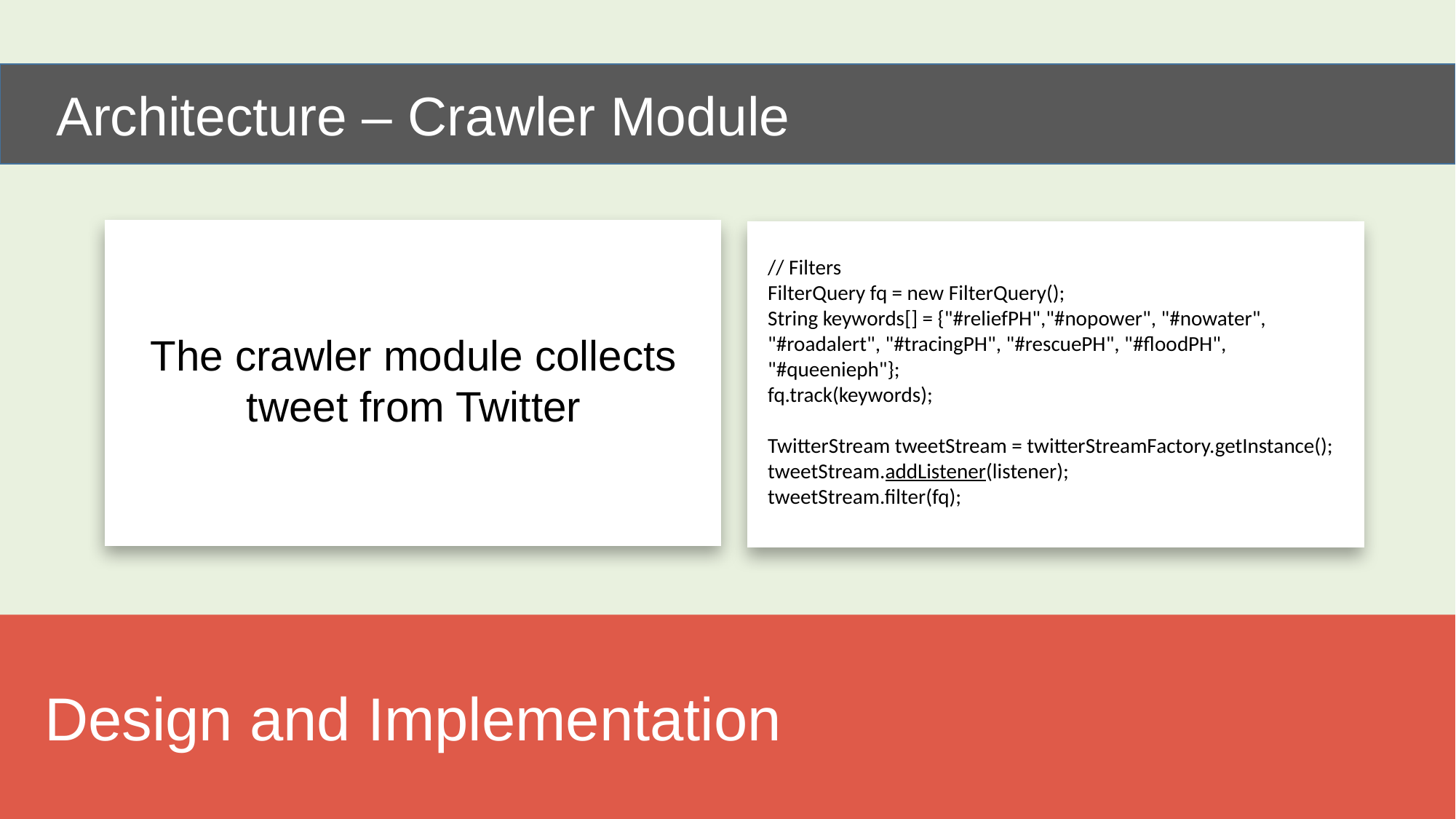

Architecture – Crawler Module

The crawler module collects tweet from Twitter

// Filters
FilterQuery fq = new FilterQuery();
String keywords[] = {"#reliefPH","#nopower", "#nowater", "#roadalert", "#tracingPH", "#rescuePH", "#floodPH", "#queenieph"};
fq.track(keywords);

TwitterStream tweetStream = twitterStreamFactory.getInstance();
tweetStream.addListener(listener);
tweetStream.filter(fq);
  Design and Implementation
Figure 4‑1. FILIET Architectural Design